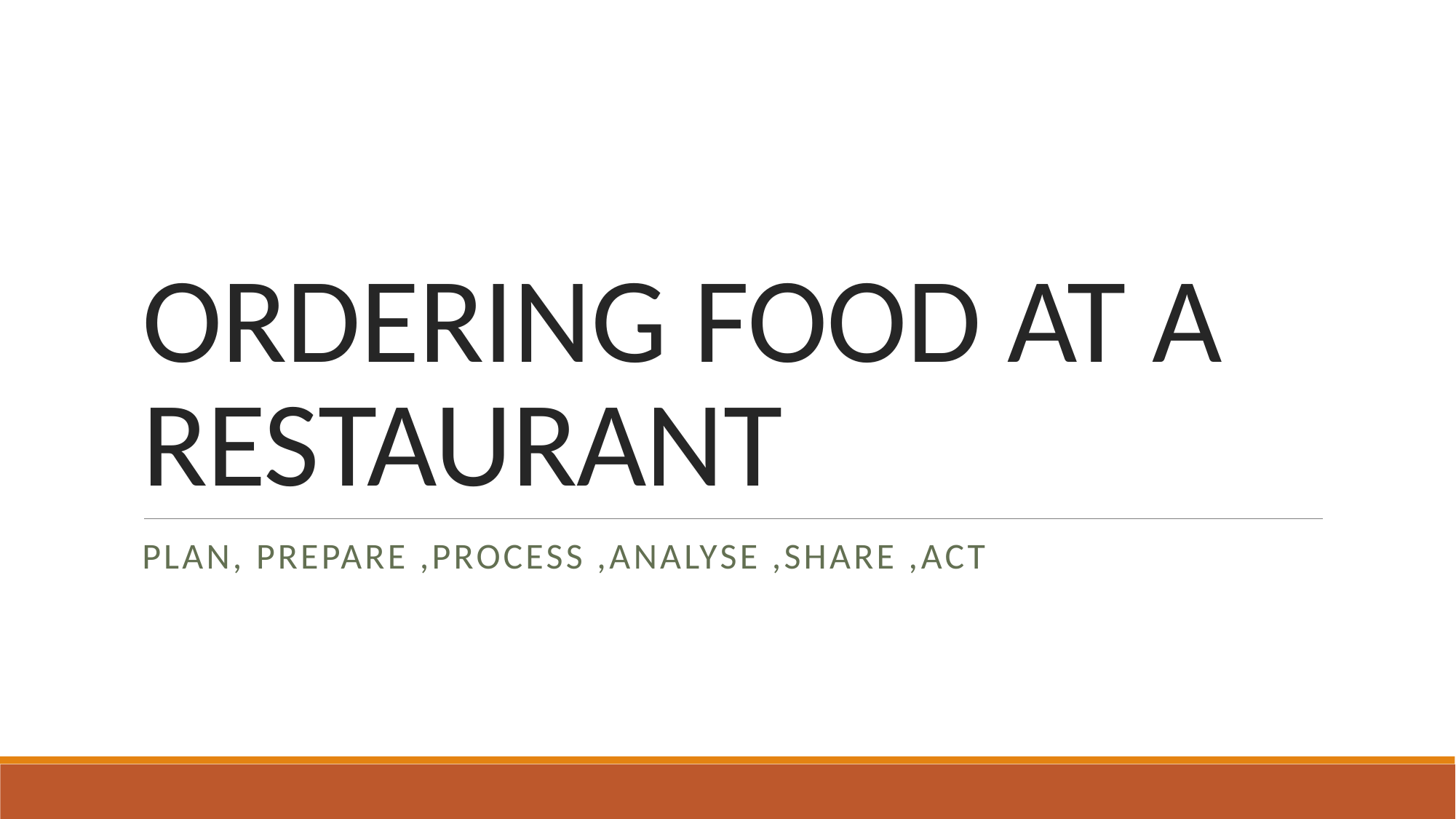

# ORDERING FOOD AT A RESTAURANT
Plan, prepare ,process ,analyse ,share ,act